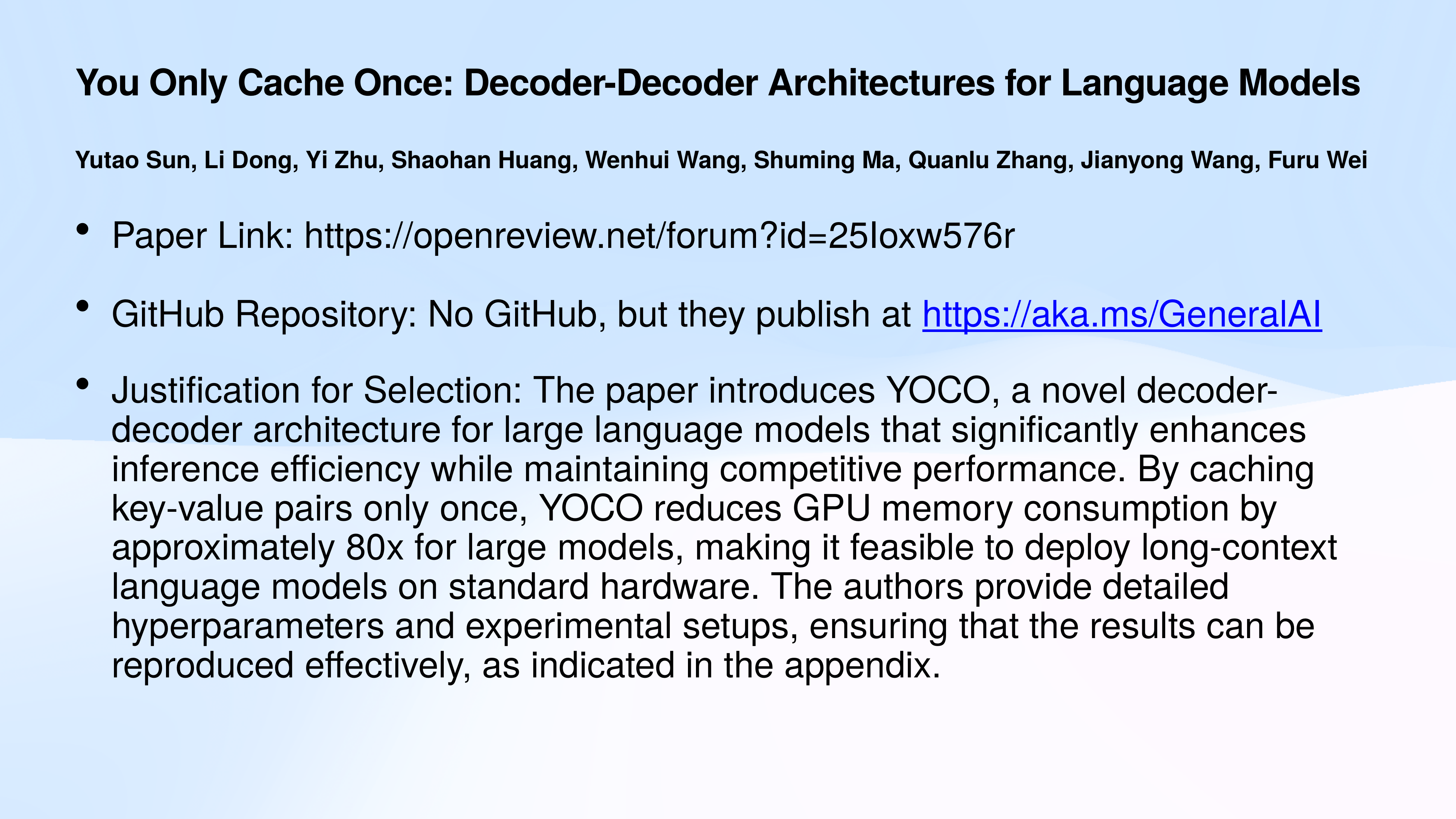

# You Only Cache Once: Decoder-Decoder Architectures for Language Models
Yutao Sun, Li Dong, Yi Zhu, Shaohan Huang, Wenhui Wang, Shuming Ma, Quanlu Zhang, Jianyong Wang, Furu Wei
Paper Link: https://openreview.net/forum?id=25Ioxw576r
GitHub Repository: No GitHub, but they publish at https://aka.ms/GeneralAI
Justification for Selection: The paper introduces YOCO, a novel decoder-decoder architecture for large language models that significantly enhances inference efficiency while maintaining competitive performance. By caching key-value pairs only once, YOCO reduces GPU memory consumption by approximately 80x for large models, making it feasible to deploy long-context language models on standard hardware. The authors provide detailed hyperparameters and experimental setups, ensuring that the results can be reproduced effectively, as indicated in the appendix.